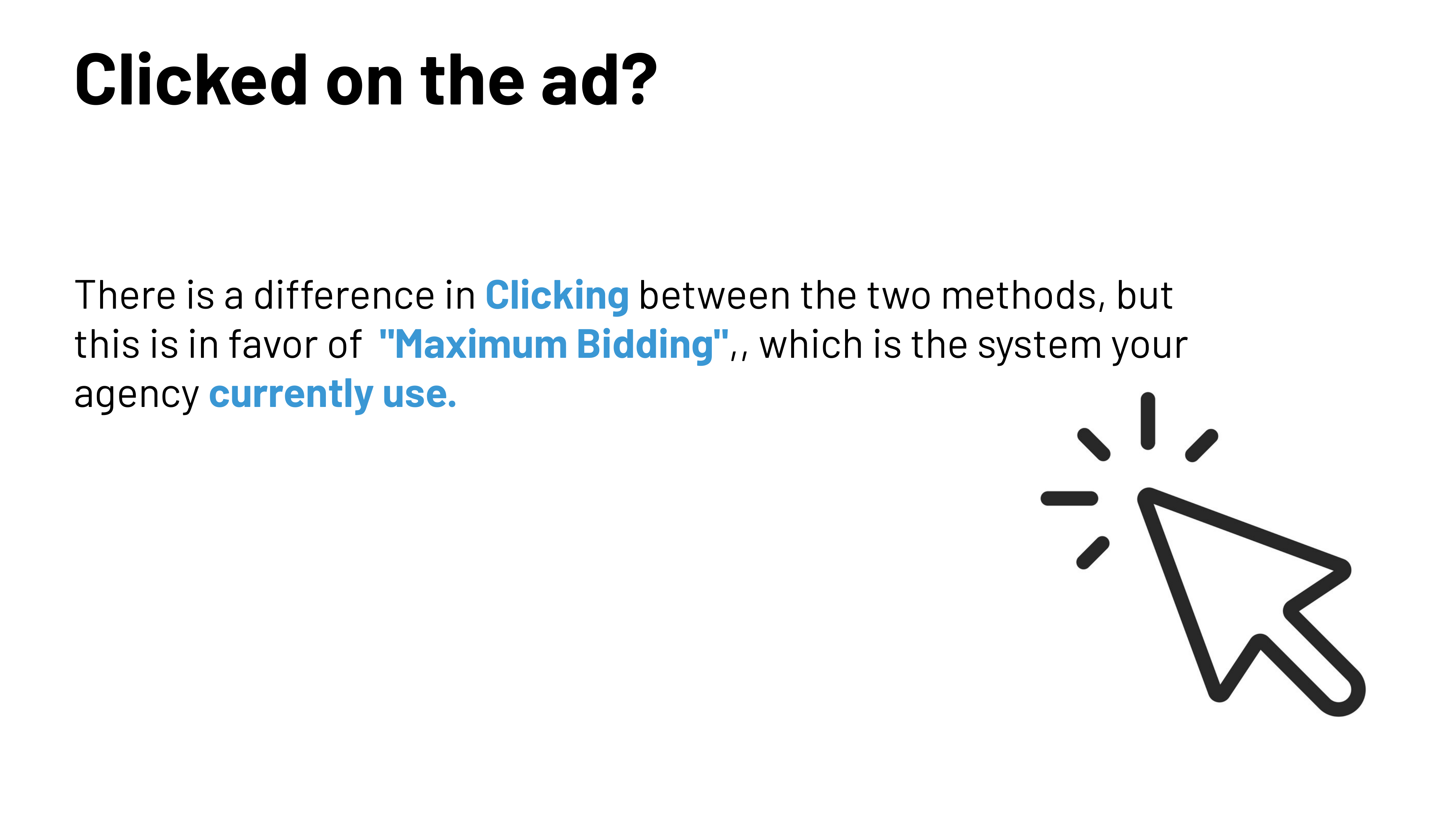

Clicked on the ad?
There is a difference in Clicking between the two methods, but this is in favor of  "Maximum Bidding",, which is the system your agency currently use.